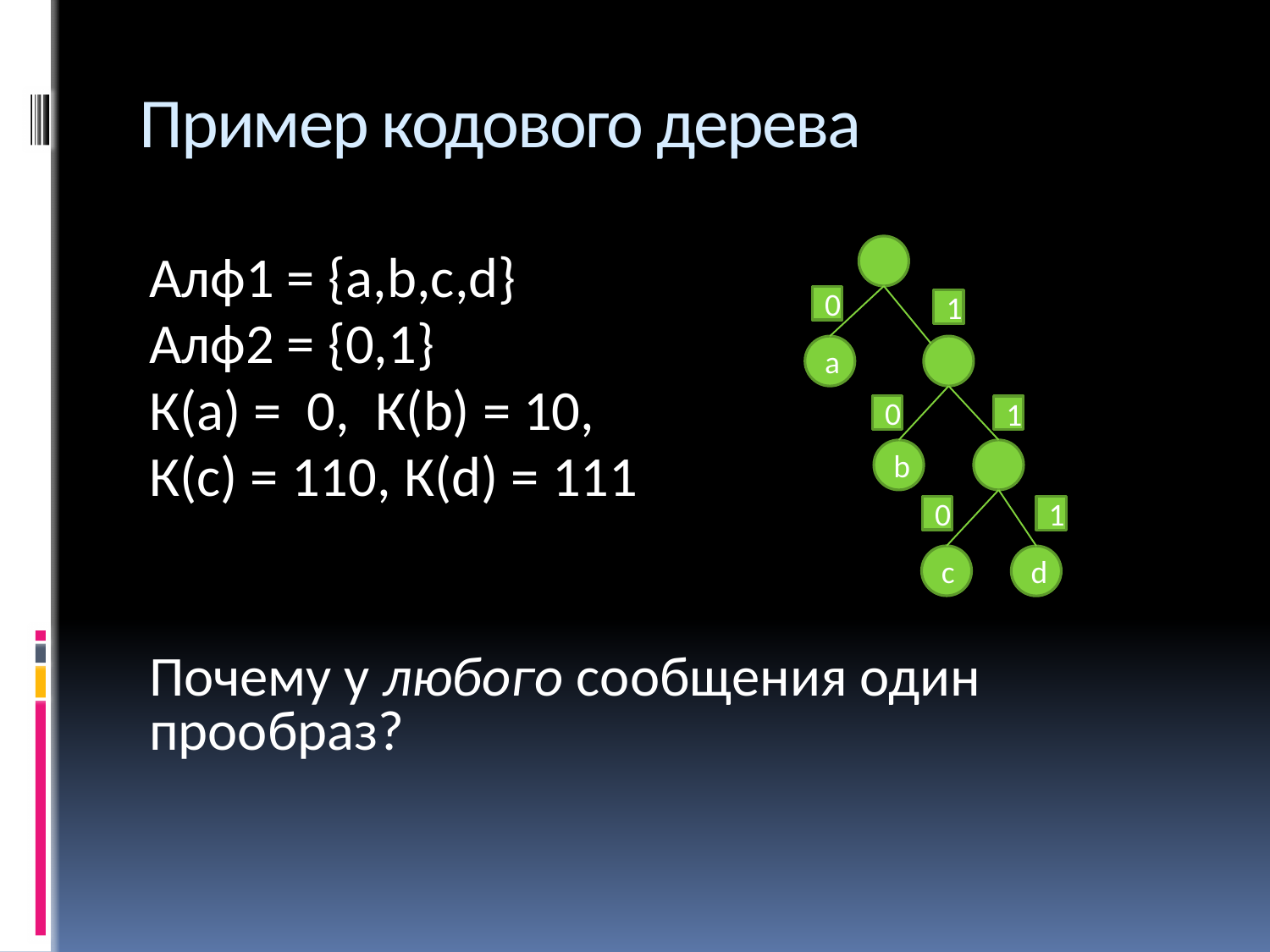

# Пример кодового дерева

Алф1 = {a,b,c,d}
Алф2 = {0,1}
К(а) =  0,  К(b) = 10,
К(с) = 110, К(d) = 111

Почему у любого сообщения один прообраз?

0
1
a

0
1
b

0
1
c
d